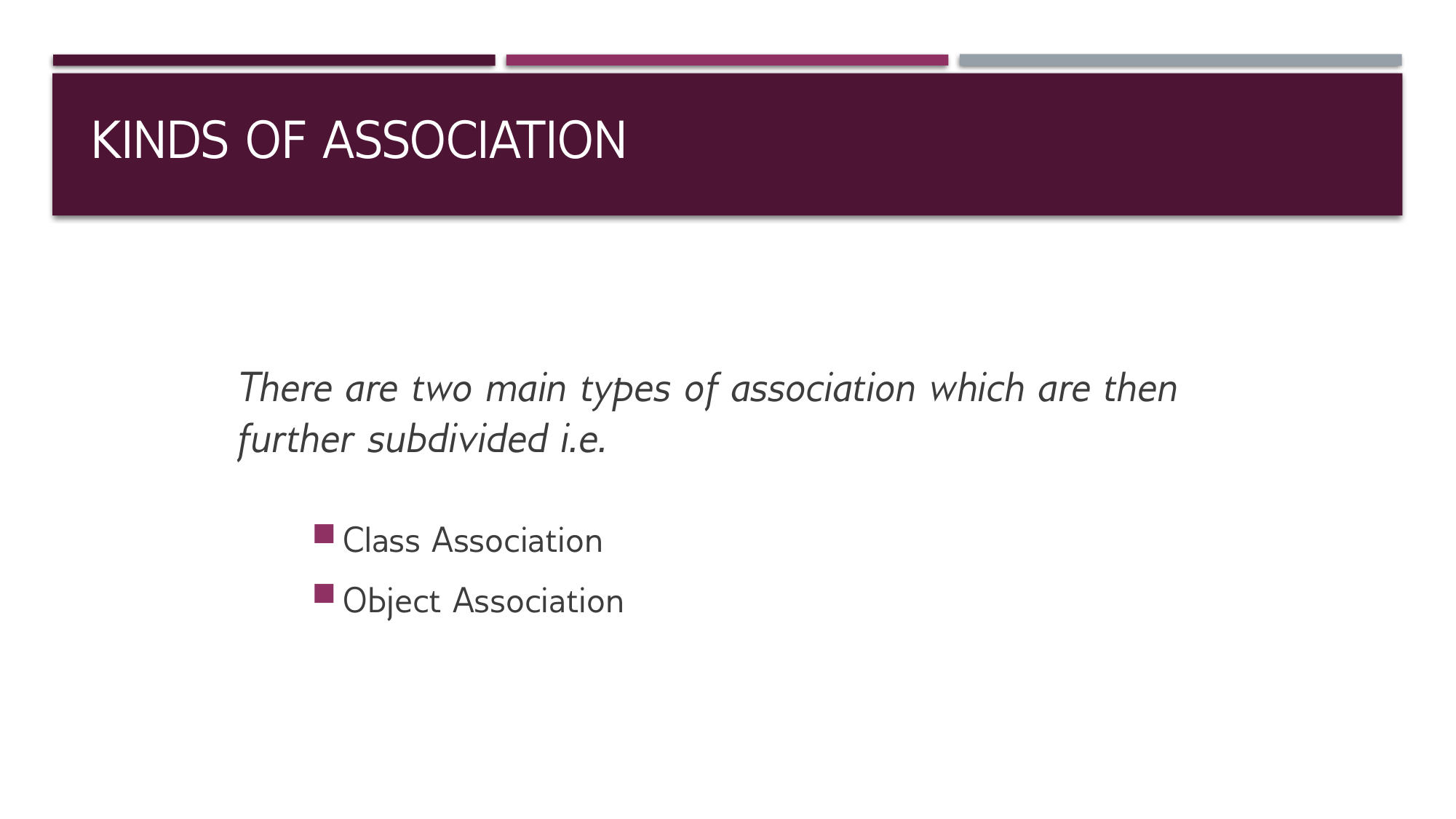

# Kinds of Association

There are two main types of association which are then further subdivided i.e.

Class Association
Object Association